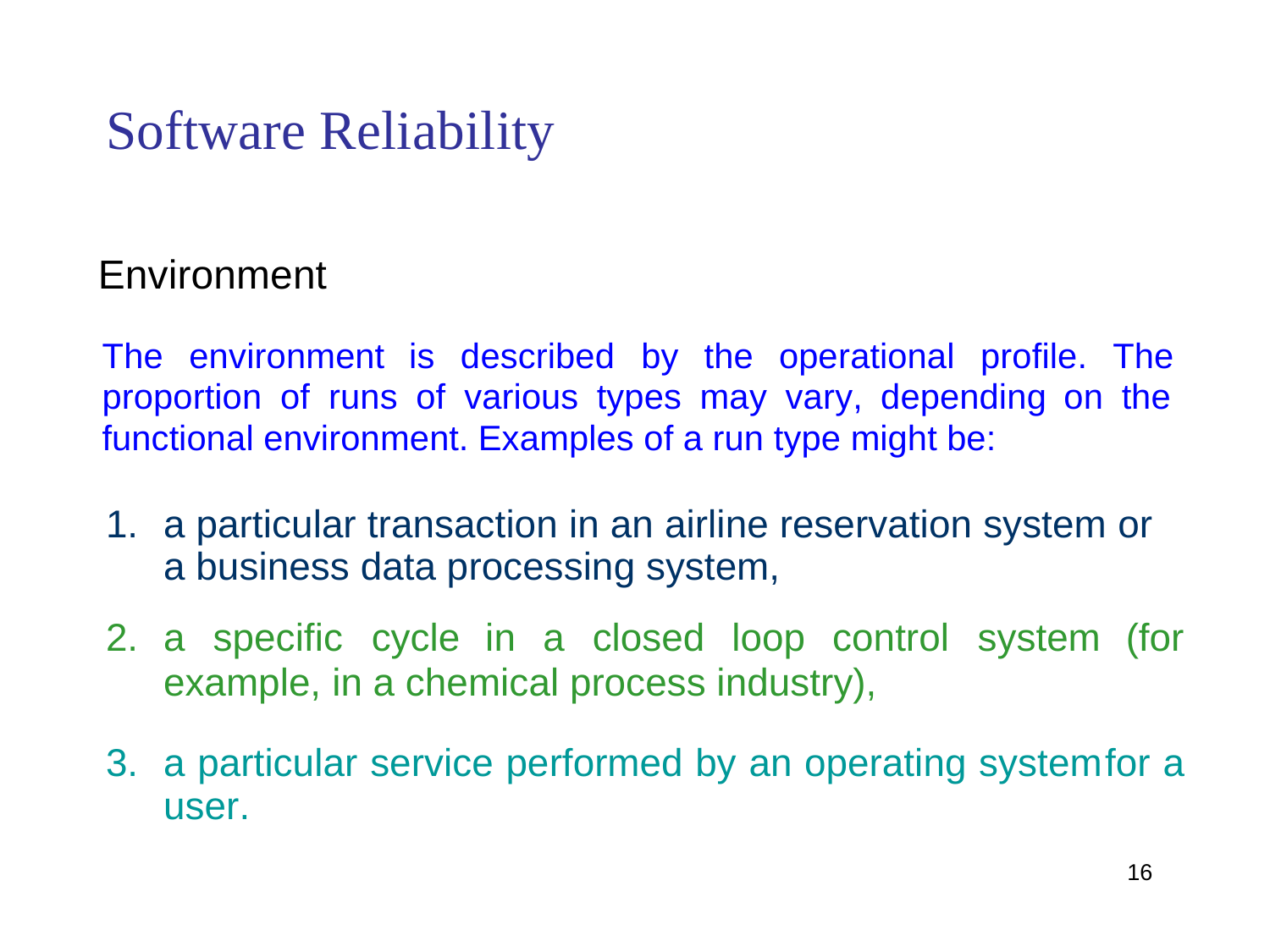

Software Reliability
Environment
The
environment  is  described
by  the  operational
profile.
The
proportion
of runs of various types may vary, depending on the
functional environment. Examples of a run type might be:
1.
a particular transaction in an airline reservation system
a business data processing system,
 or
2.
a
specific  cycle
in
a
closed
loop
control  system
(for
example, in a chemical process industry),
3.
a particular service performed by an operating system
user.
for a
16